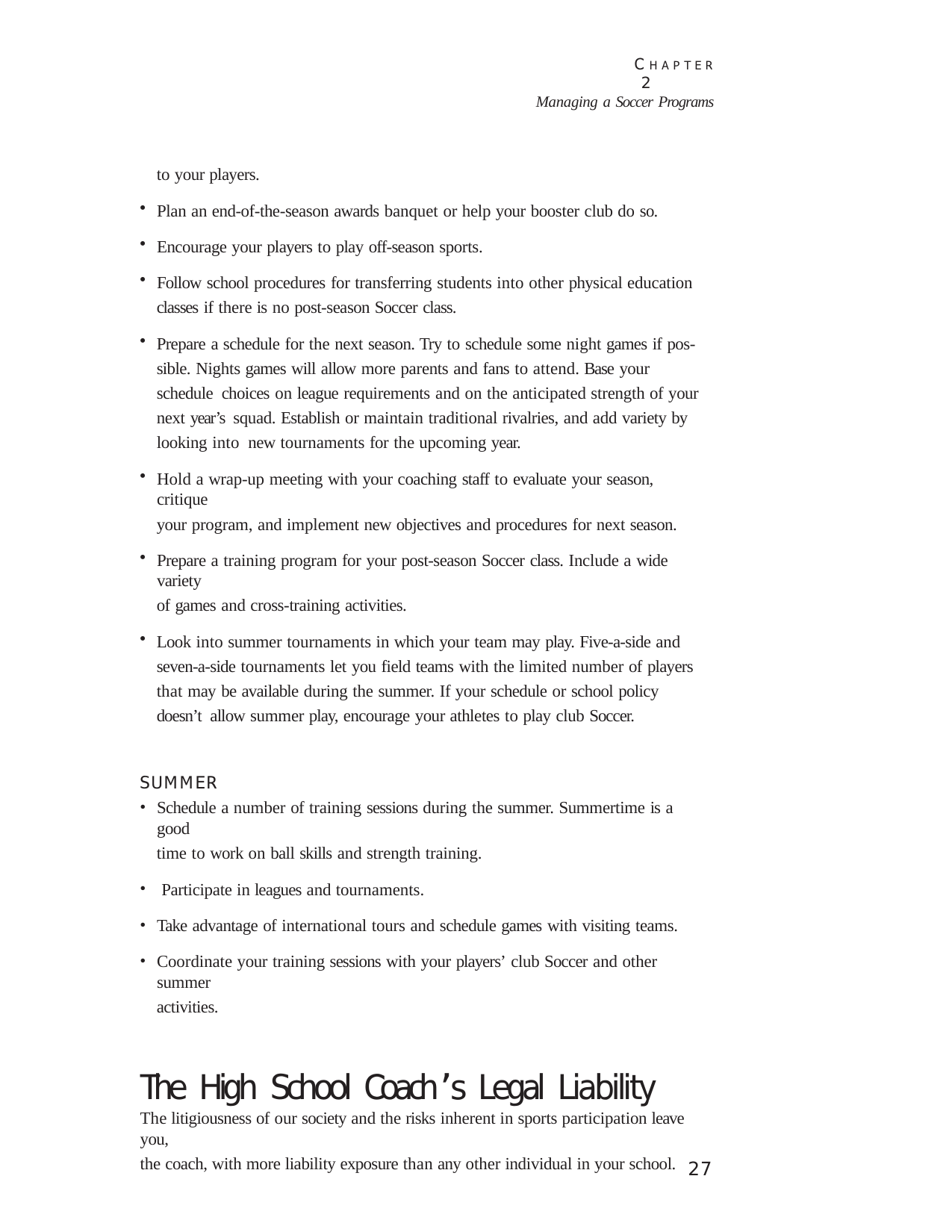

C H A P T E R   2
Managing a Soccer Programs
to your players.
Plan an end-of-the-season awards banquet or help your booster club do so.
Encourage your players to play off-season sports.
Follow school procedures for transferring students into other physical education
classes if there is no post-season Soccer class.
Prepare a schedule for the next season. Try to schedule some night games if pos-  sible. Nights games will allow more parents and fans to attend. Base your schedule  choices on league requirements and on the anticipated strength of your next year’s  squad. Establish or maintain traditional rivalries, and add variety by looking into  new tournaments for the upcoming year.
Hold a wrap-up meeting with your coaching staff to evaluate your season, critique
your program, and implement new objectives and procedures for next season.
Prepare a training program for your post-season Soccer class. Include a wide variety
of games and cross-training activities.
Look into summer tournaments in which your team may play. Five-a-side and  seven-a-side tournaments let you field teams with the limited number of players  that may be available during the summer. If your schedule or school policy doesn’t  allow summer play, encourage your athletes to play club Soccer.

SUMMER
Schedule a number of training sessions during the summer. Summertime is a good
time to work on ball skills and strength training.
Participate in leagues and tournaments.
Take advantage of international tours and schedule games with visiting teams.
Coordinate your training sessions with your players’ club Soccer and other summer
activities.

The High School Coach’s Legal Liability
The litigiousness of our society and the risks inherent in sports participation leave you,
the coach, with more liability exposure than any other individual in your school.
27